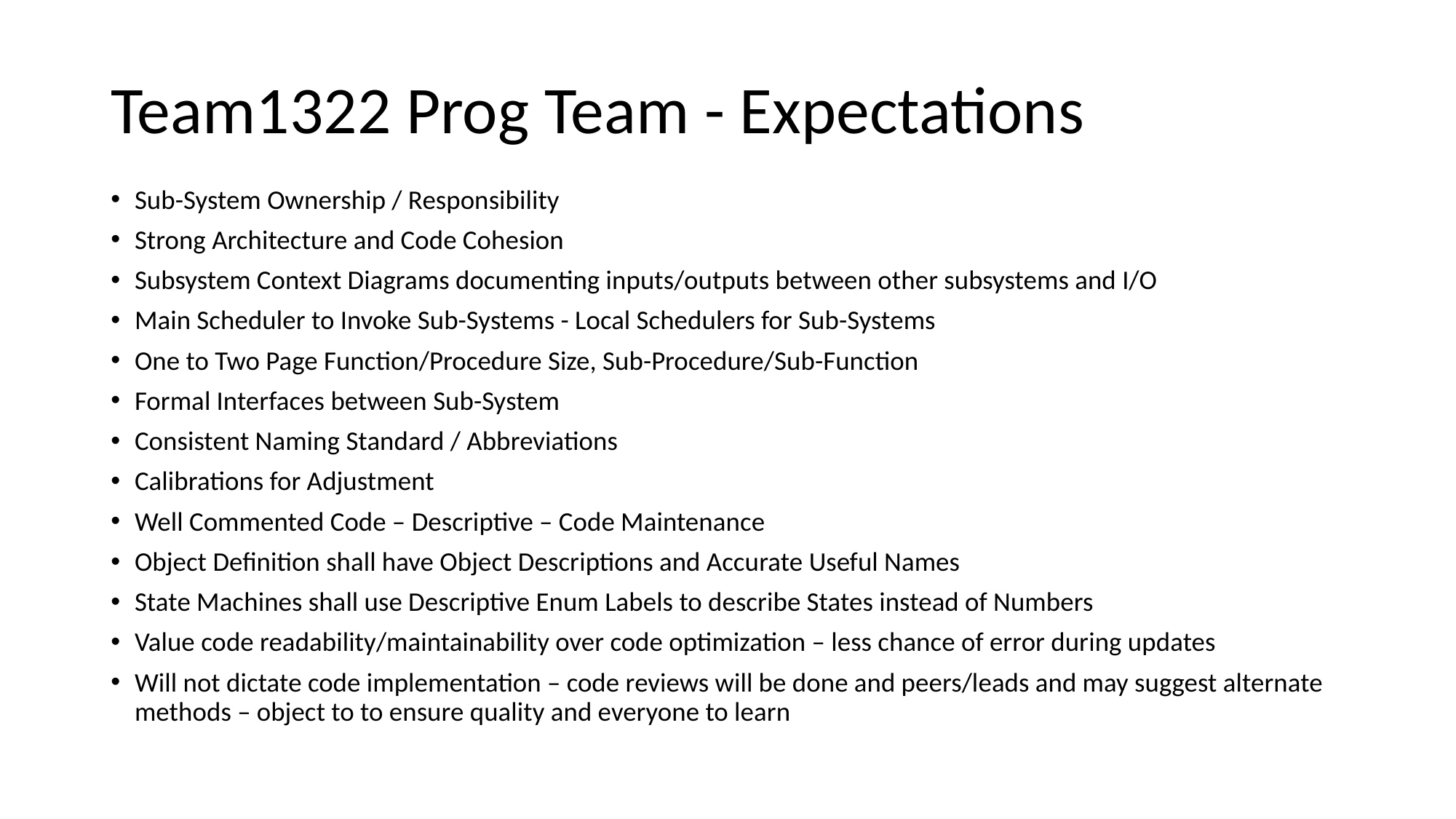

# Team1322 Prog Team - Expectations
Sub-System Ownership / Responsibility
Strong Architecture and Code Cohesion
Subsystem Context Diagrams documenting inputs/outputs between other subsystems and I/O
Main Scheduler to Invoke Sub-Systems - Local Schedulers for Sub-Systems
One to Two Page Function/Procedure Size, Sub-Procedure/Sub-Function
Formal Interfaces between Sub-System
Consistent Naming Standard / Abbreviations
Calibrations for Adjustment
Well Commented Code – Descriptive – Code Maintenance
Object Definition shall have Object Descriptions and Accurate Useful Names
State Machines shall use Descriptive Enum Labels to describe States instead of Numbers
Value code readability/maintainability over code optimization – less chance of error during updates
Will not dictate code implementation – code reviews will be done and peers/leads and may suggest alternate methods – object to to ensure quality and everyone to learn